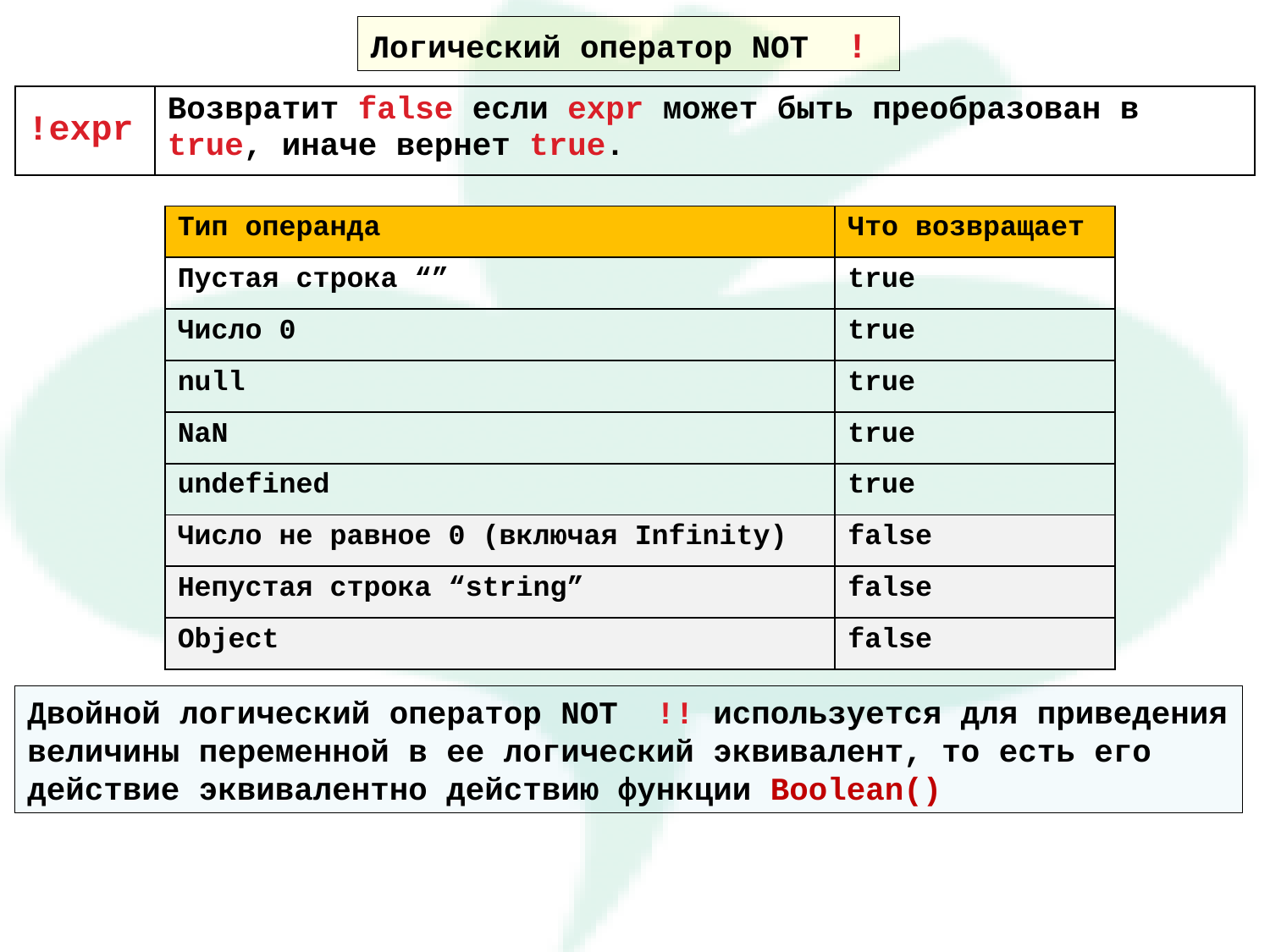

Логический оператор NOT  !
| !expr | Возвратит false если expr может быть преобразован в true, иначе вернет true. |
| --- | --- |
| Тип операнда | Что возвращает |
| --- | --- |
| Пустая строка “” | true |
| Число 0 | true |
| null | true |
| NaN | true |
| undefined | true |
| Число не равное 0 (включая Infinity) | false |
| Непустая строка “string” | false |
| Object | false |
Двойной логический оператор NOT  !! используется для приведения величины переменной в ее логический эквивалент, то есть его действие эквивалентно действию функции Boolean()